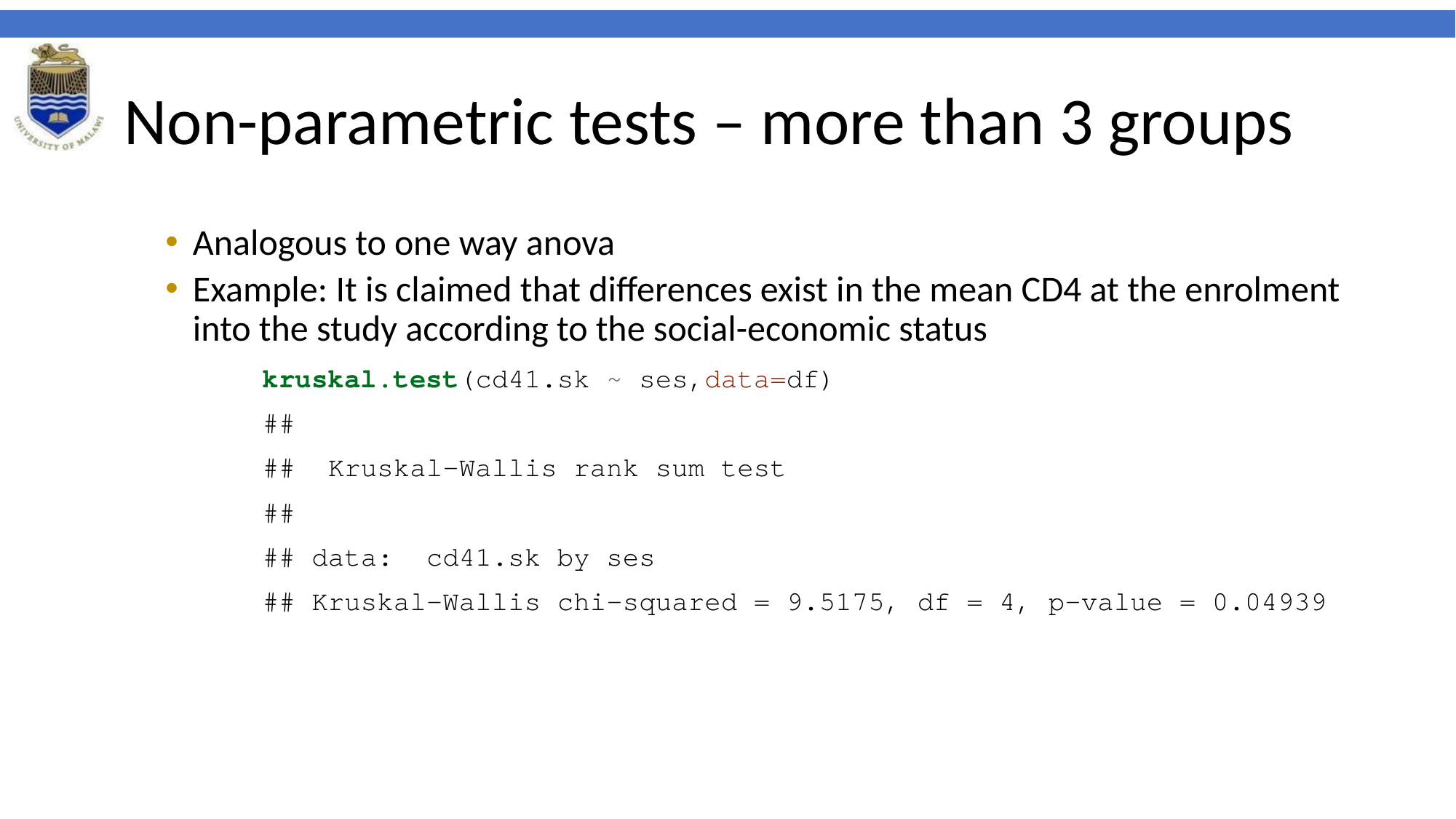

# Non-parametric tests – more than 3 groups
Analogous to one way anova
Example: It is claimed that differences exist in the mean CD4 at the enrolment into the study according to the social-economic status
kruskal.test(cd41.sk ~ ses,data=df)
##
##  Kruskal-Wallis rank sum test
##
## data:  cd41.sk by ses
## Kruskal-Wallis chi-squared = 9.5175, df = 4, p-value = 0.04939